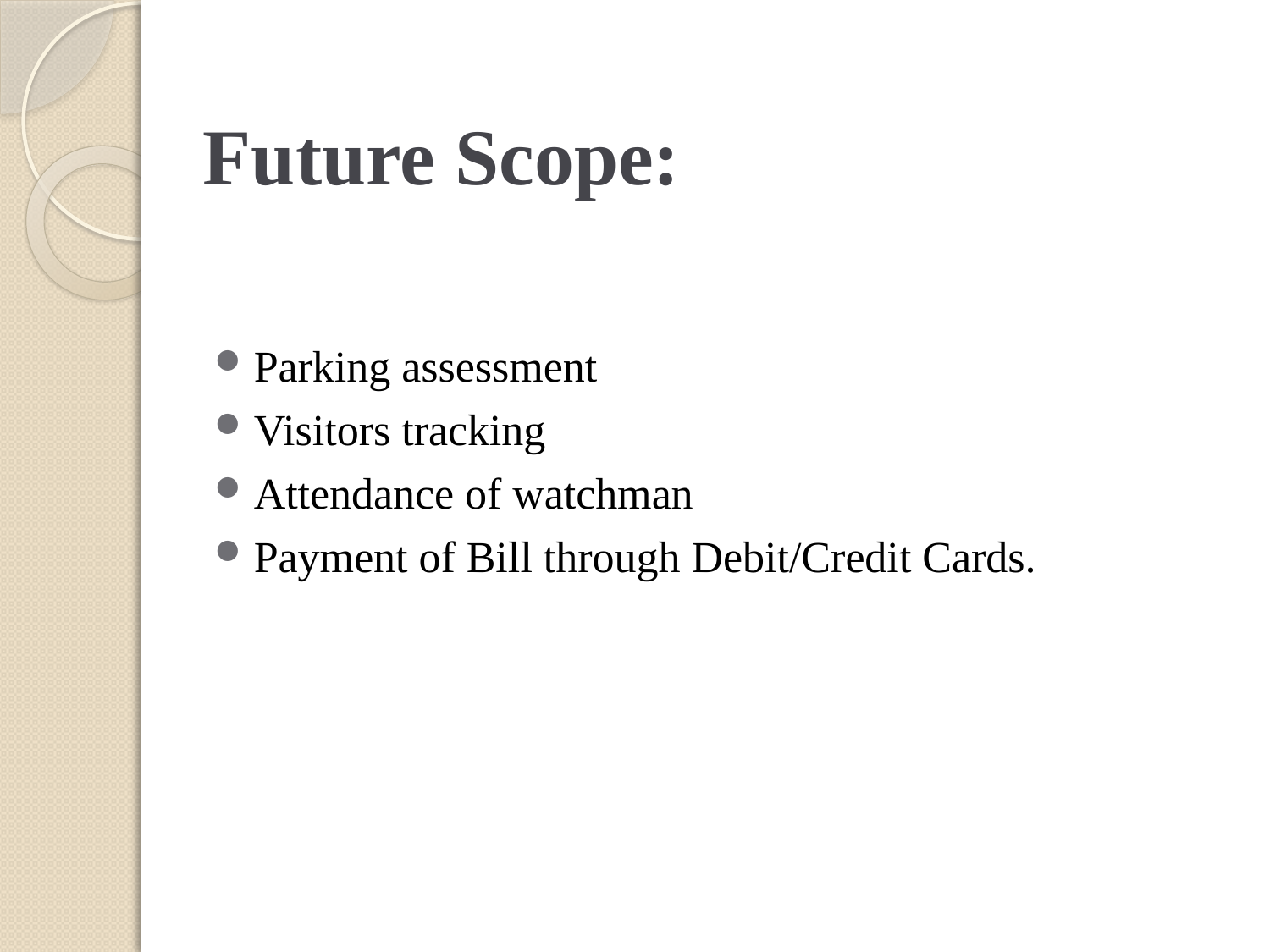

# Future Scope:

Parking assessment
Visitors tracking
Attendance of watchman
Payment of Bill through Debit/Credit Cards.